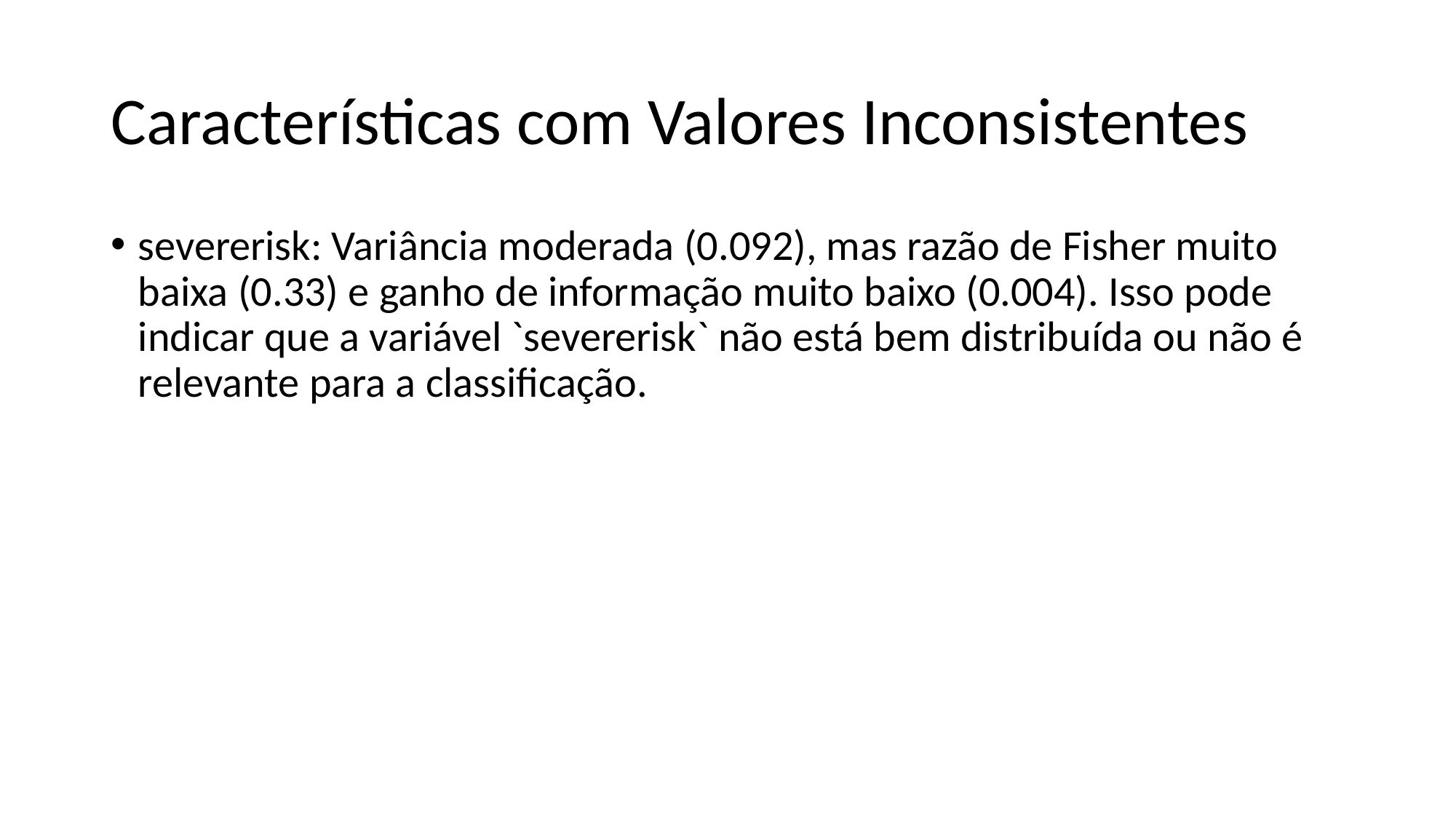

# Características com Valores Inconsistentes
severerisk: Variância moderada (0.092), mas razão de Fisher muito baixa (0.33) e ganho de informação muito baixo (0.004). Isso pode indicar que a variável `severerisk` não está bem distribuída ou não é relevante para a classificação.